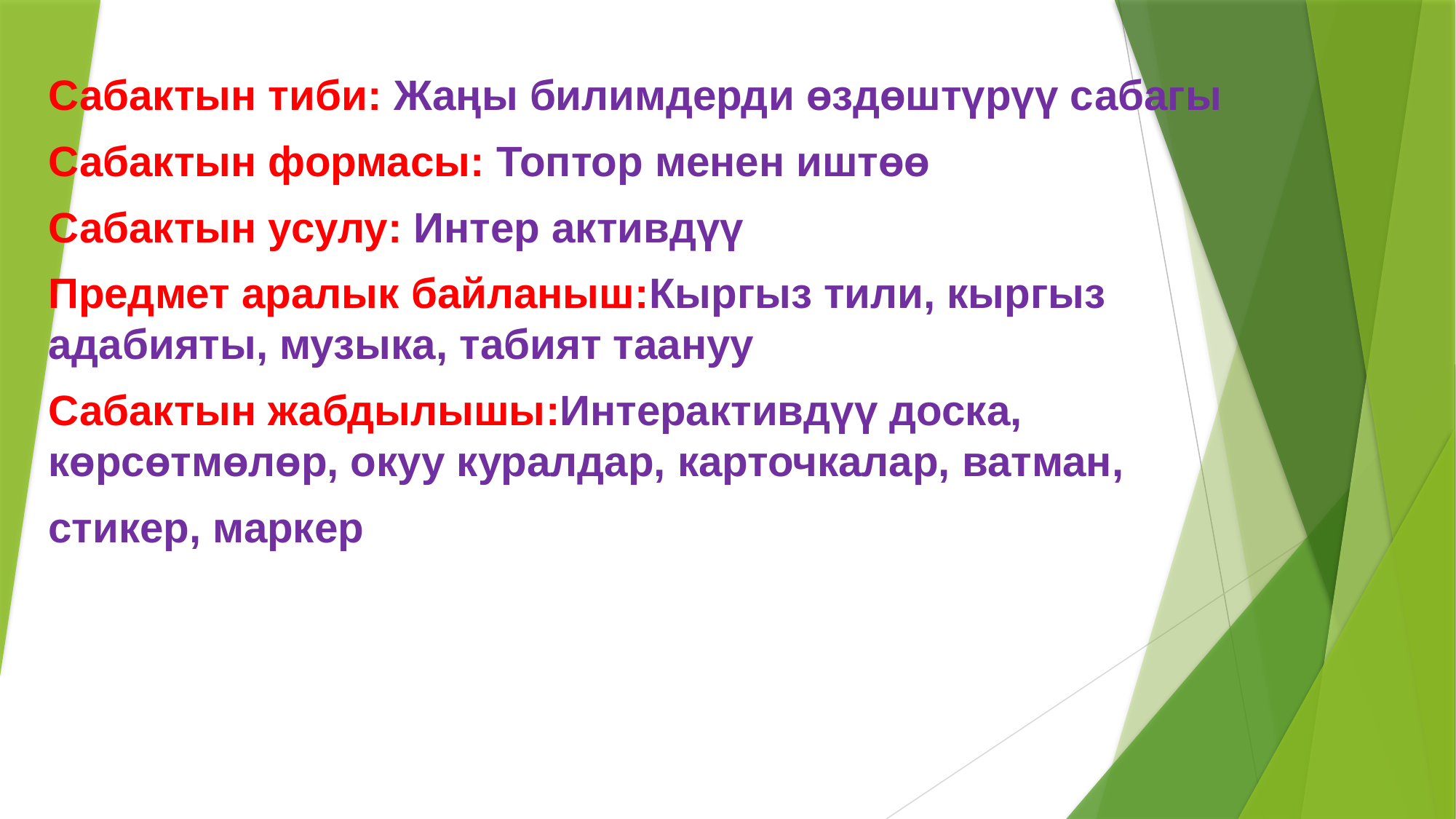

Сабактын тиби: Жаңы билимдерди өздөштүрүү сабагы
Сабактын формасы: Топтор менен иштөө
Сабактын усулу: Интер активдүү
Предмет аралык байланыш:Кыргыз тили, кыргыз адабияты, музыка, табият таануу
Сабактын жабдылышы:Интерактивдүү доска, көрсөтмөлөр, окуу куралдар, карточкалар, ватман,
стикер, маркер